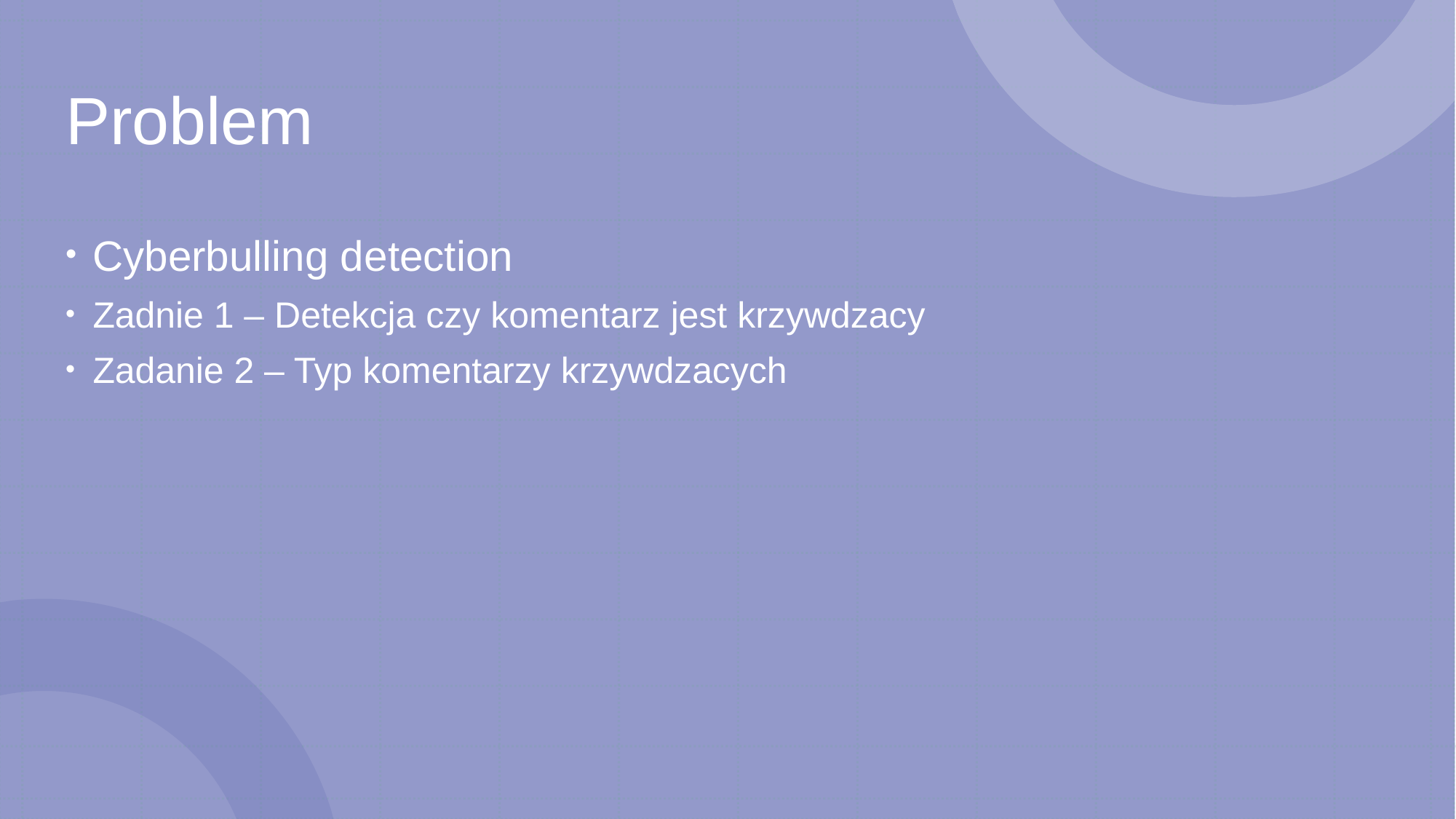

# Problem
Cyberbulling detection
Zadnie 1 – Detekcja czy komentarz jest krzywdzacy
Zadanie 2 – Typ komentarzy krzywdzacych